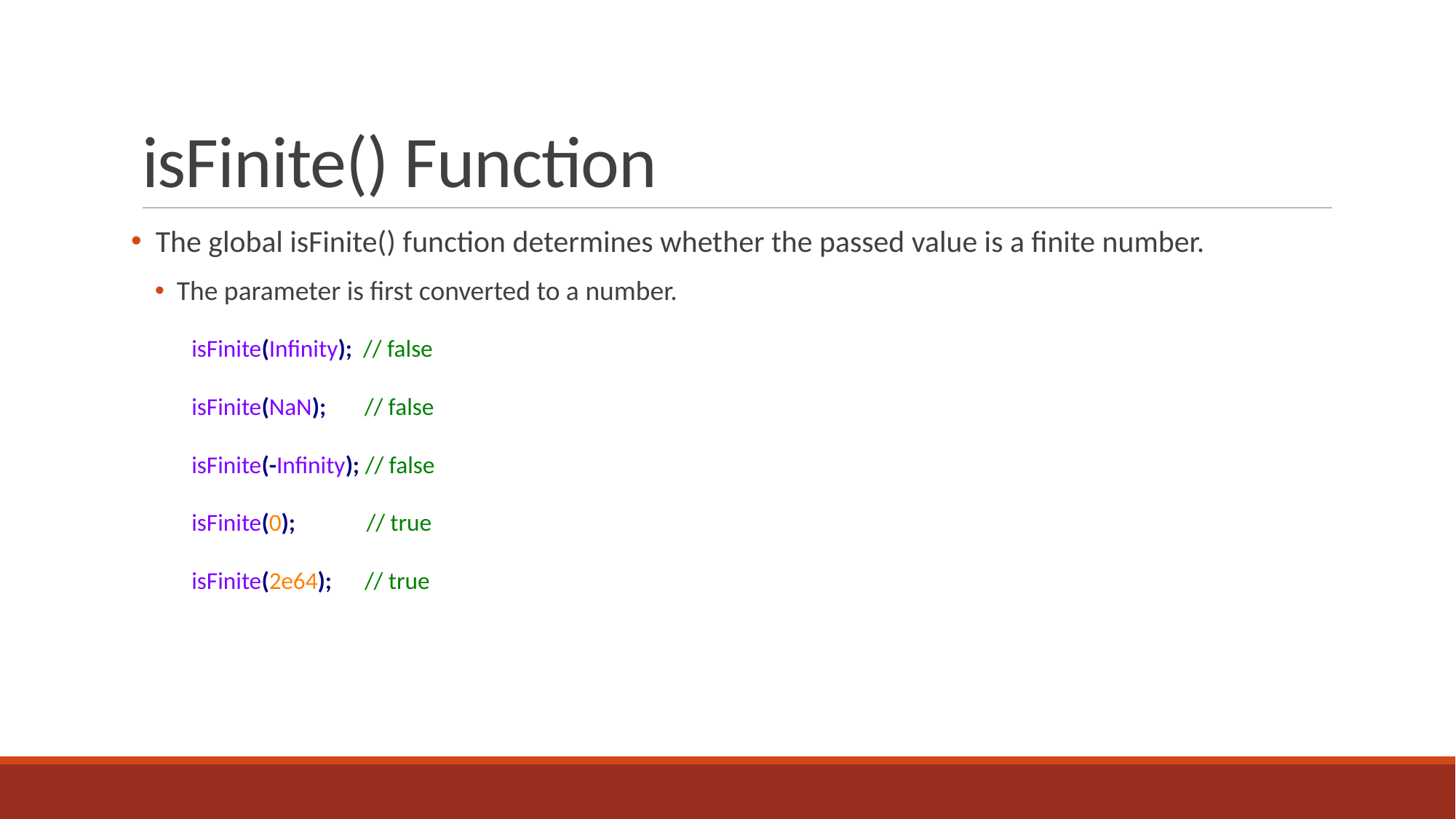

# isFinite() Function
  The global isFinite() function determines whether the passed value is a finite number.
The parameter is first converted to a number.

isFinite(Infinity);  // false

isFinite(NaN);       // false

isFinite(-Infinity); // false

isFinite(0);             // true

isFinite(2e64);      // true